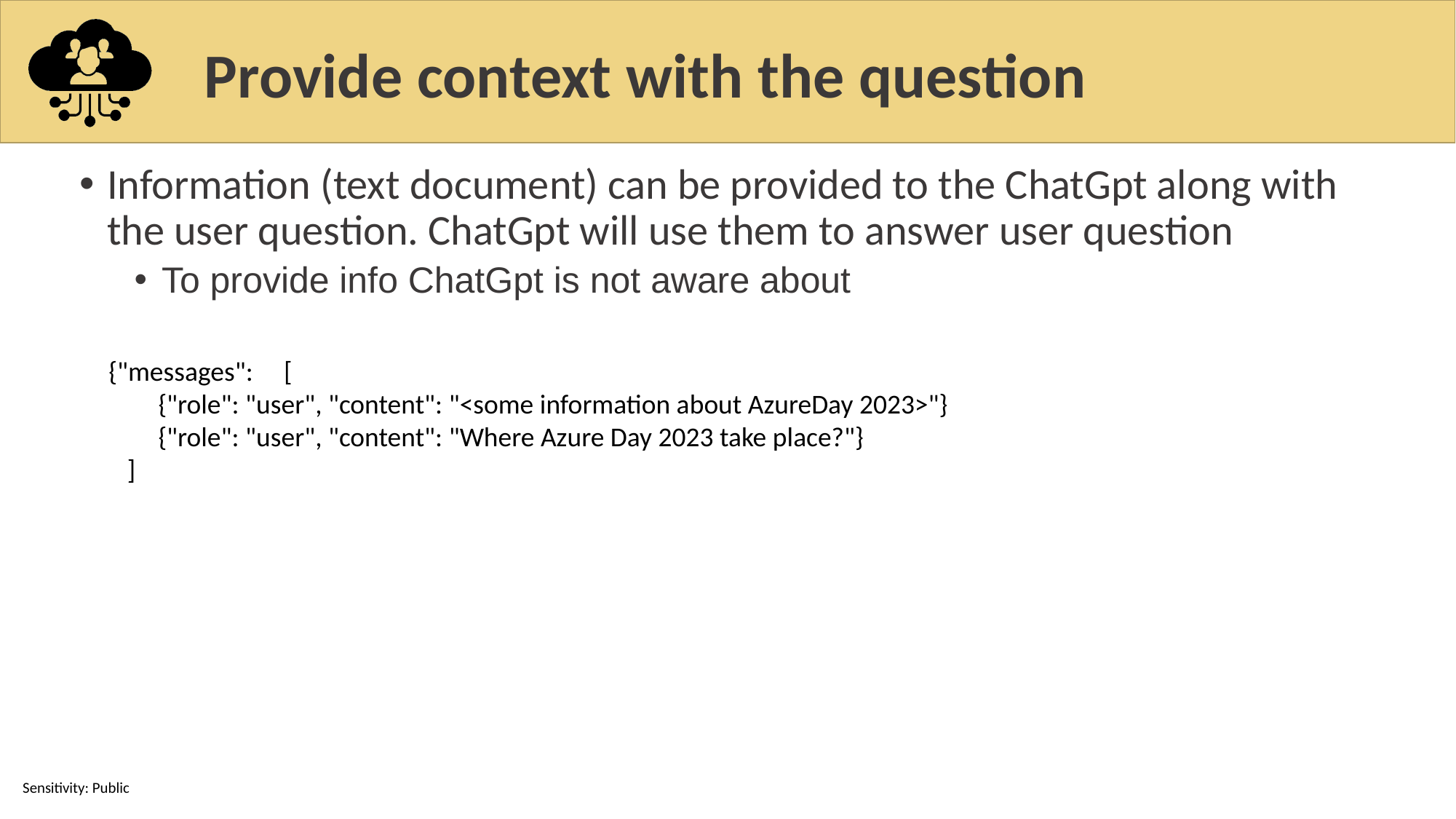

# Provide context with the question
Information (text document) can be provided to the ChatGpt along with the user question. ChatGpt will use them to answer user question
To provide info ChatGpt is not aware about

{"messages":     [
        {"role": "user", "content": "<some information about AzureDay 2023>"}
        {"role": "user", "content": "Where Azure Day 2023 take place?"}
   ]